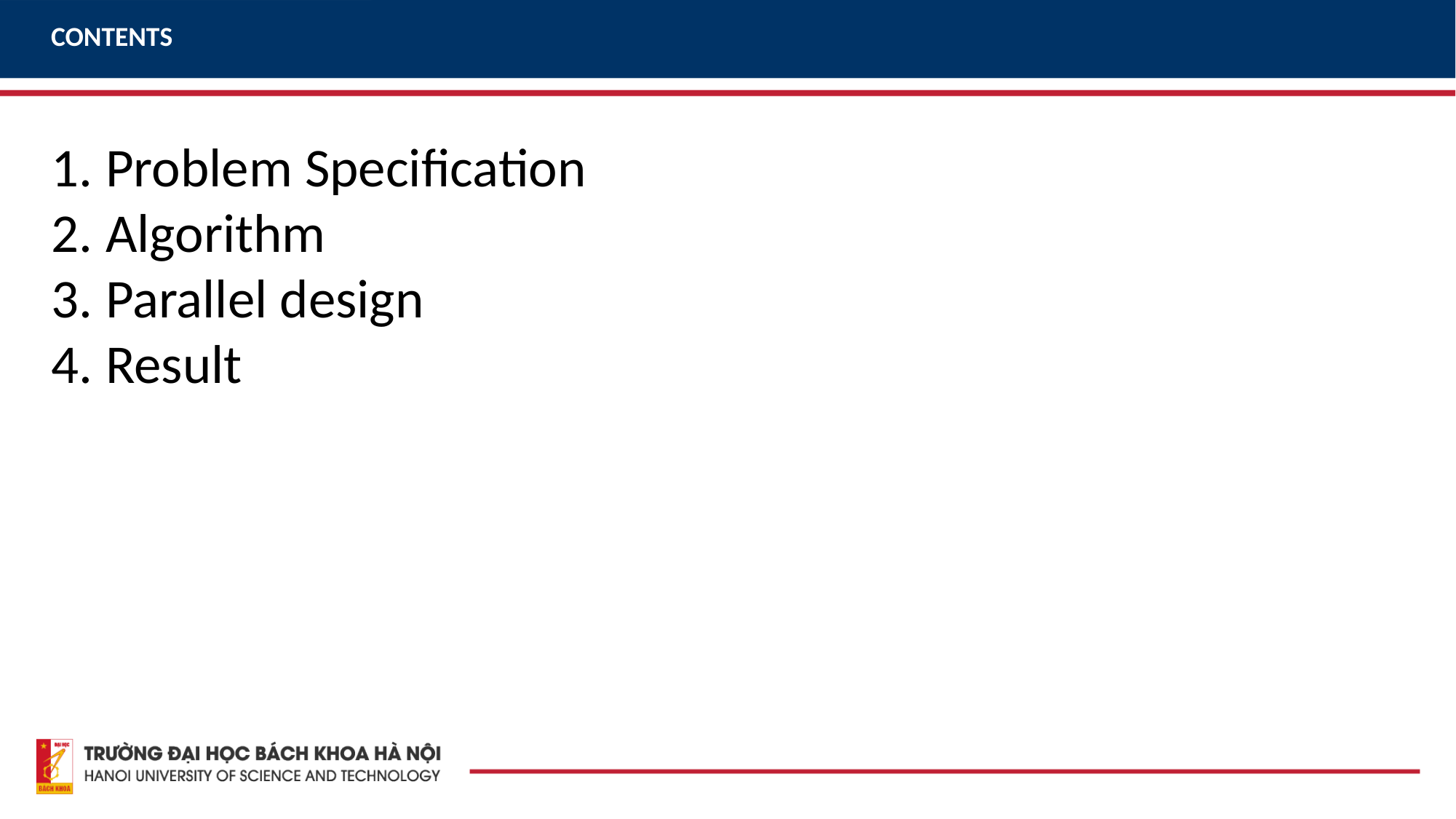

CONTENTS
Problem Specification
Algorithm
Parallel design
Result